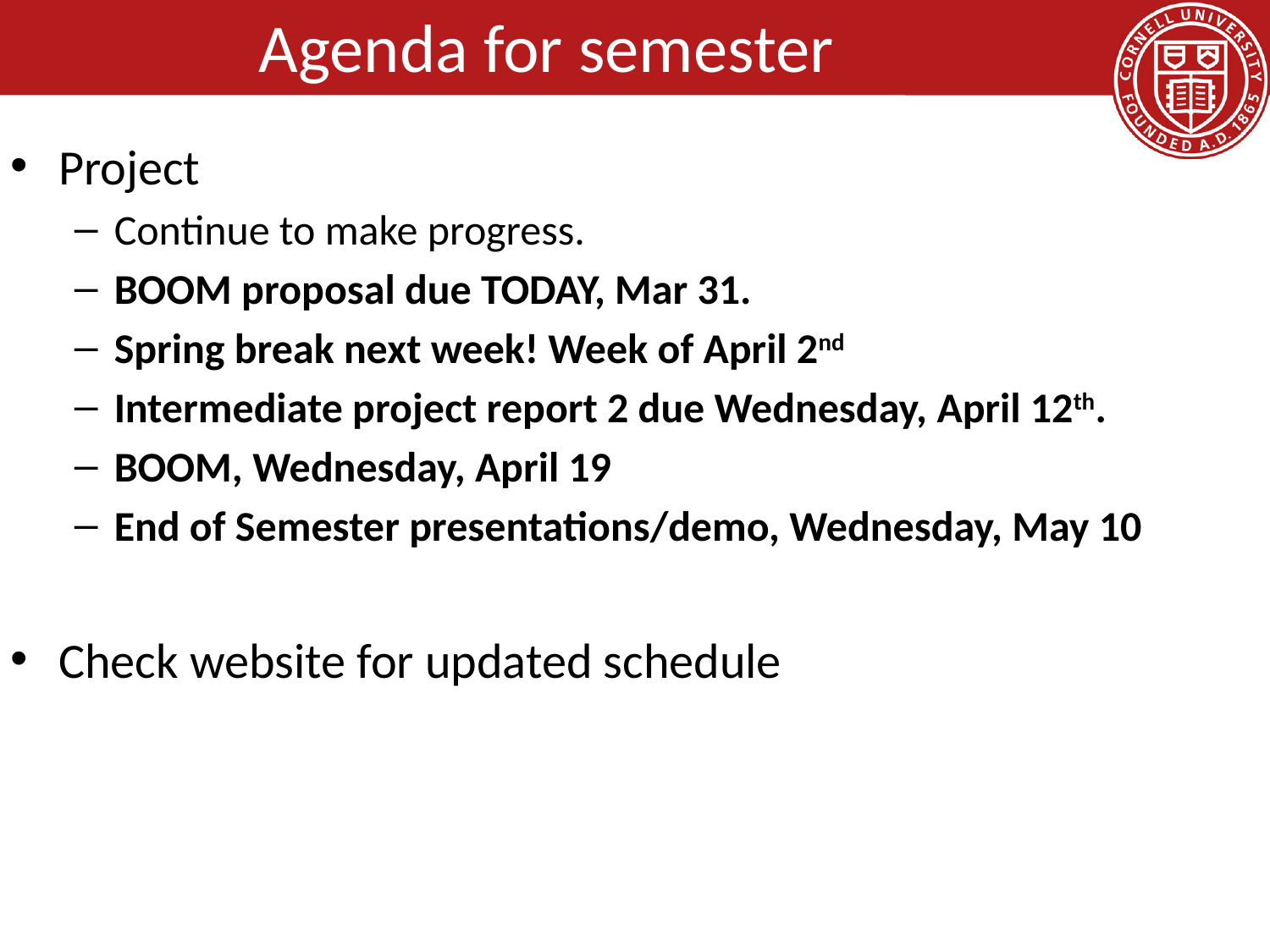

# Agenda for semester
Project
Continue to make progress.
BOOM proposal due TODAY, Mar 31.
Spring break next week! Week of April 2nd
Intermediate project report 2 due Wednesday, April 12th.
BOOM, Wednesday, April 19
End of Semester presentations/demo, Wednesday, May 10

Check website for updated schedule